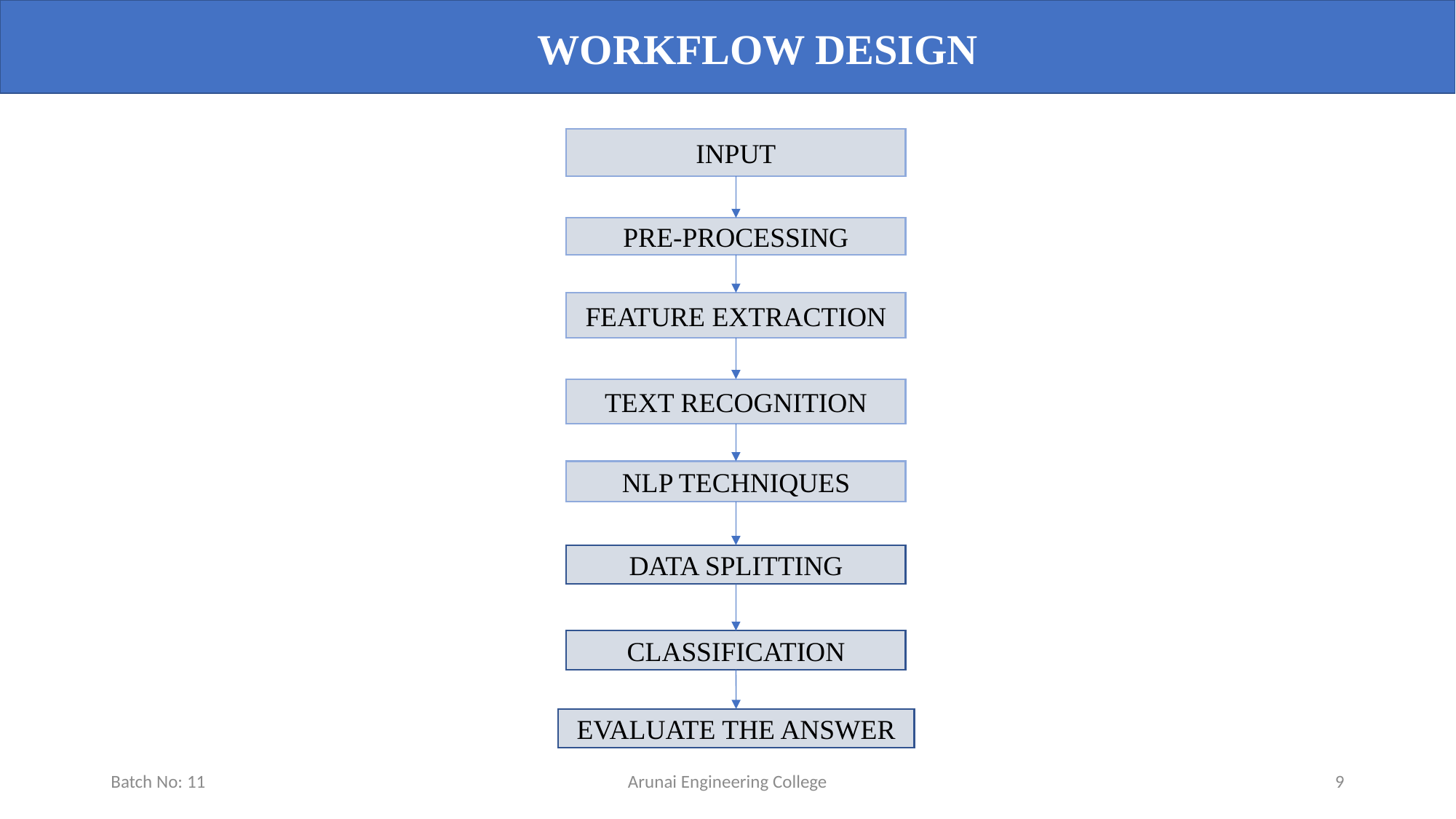

WORKFLOW DESIGN
INPUT
PRE-PROCESSING
FEATURE EXTRACTION
TEXT RECOGNITION
NLP TECHNIQUES
DATA SPLITTING
CLASSIFICATION
EVALUATE THE ANSWER
Batch No: 11
Arunai Engineering College
9